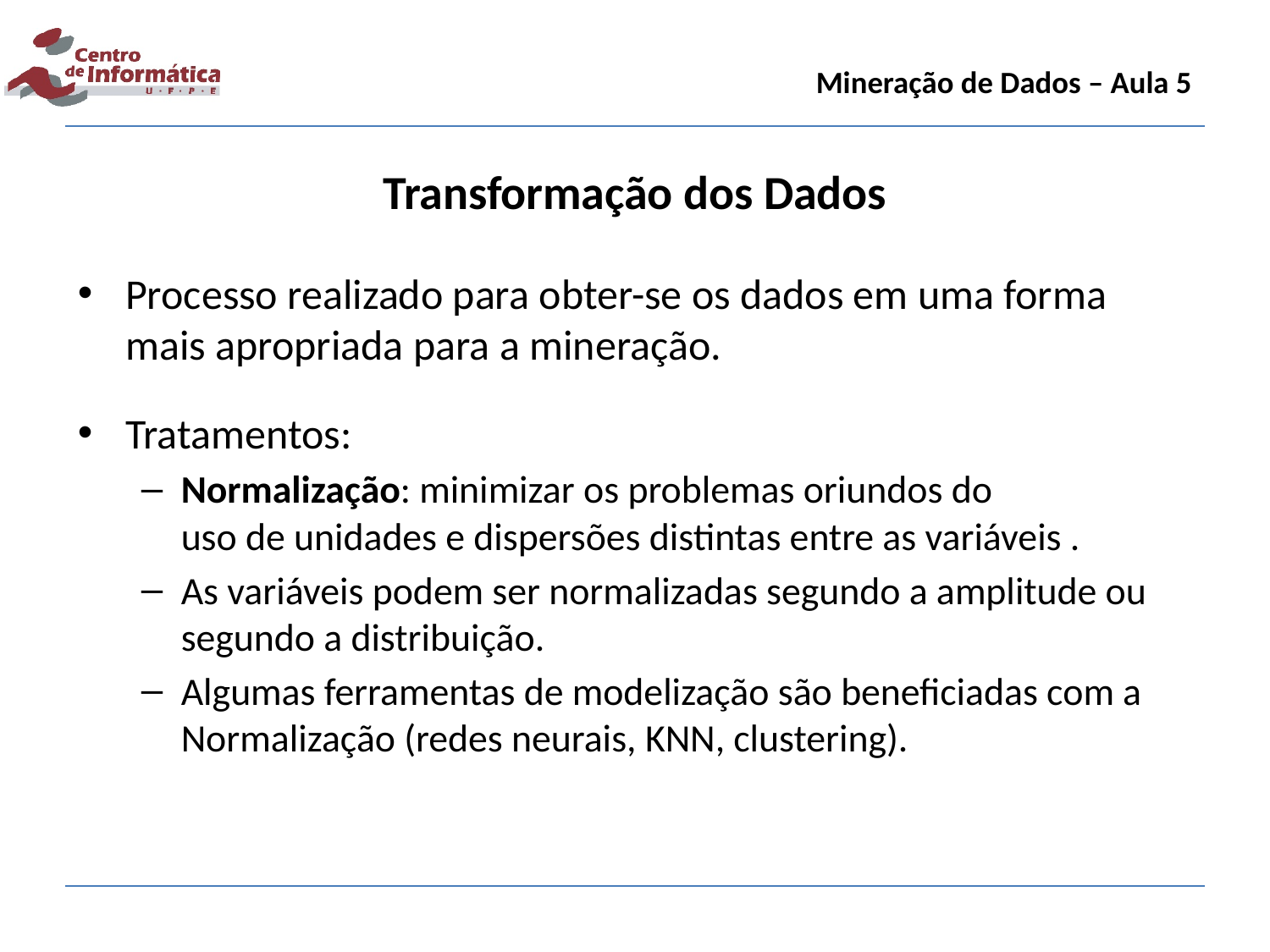

Mineração de Dados – Aula 5

Transformação dos Dados
Processo realizado para obter-se os dados em uma forma mais apropriada para a mineração.

Tratamentos:
Normalização: minimizar os problemas oriundos do
uso de unidades e dispersões distintas entre as variáveis .
As variáveis podem ser normalizadas segundo a amplitude ou segundo a distribuição.
Algumas ferramentas de modelização são beneficiadas com a Normalização (redes neurais, KNN, clustering).